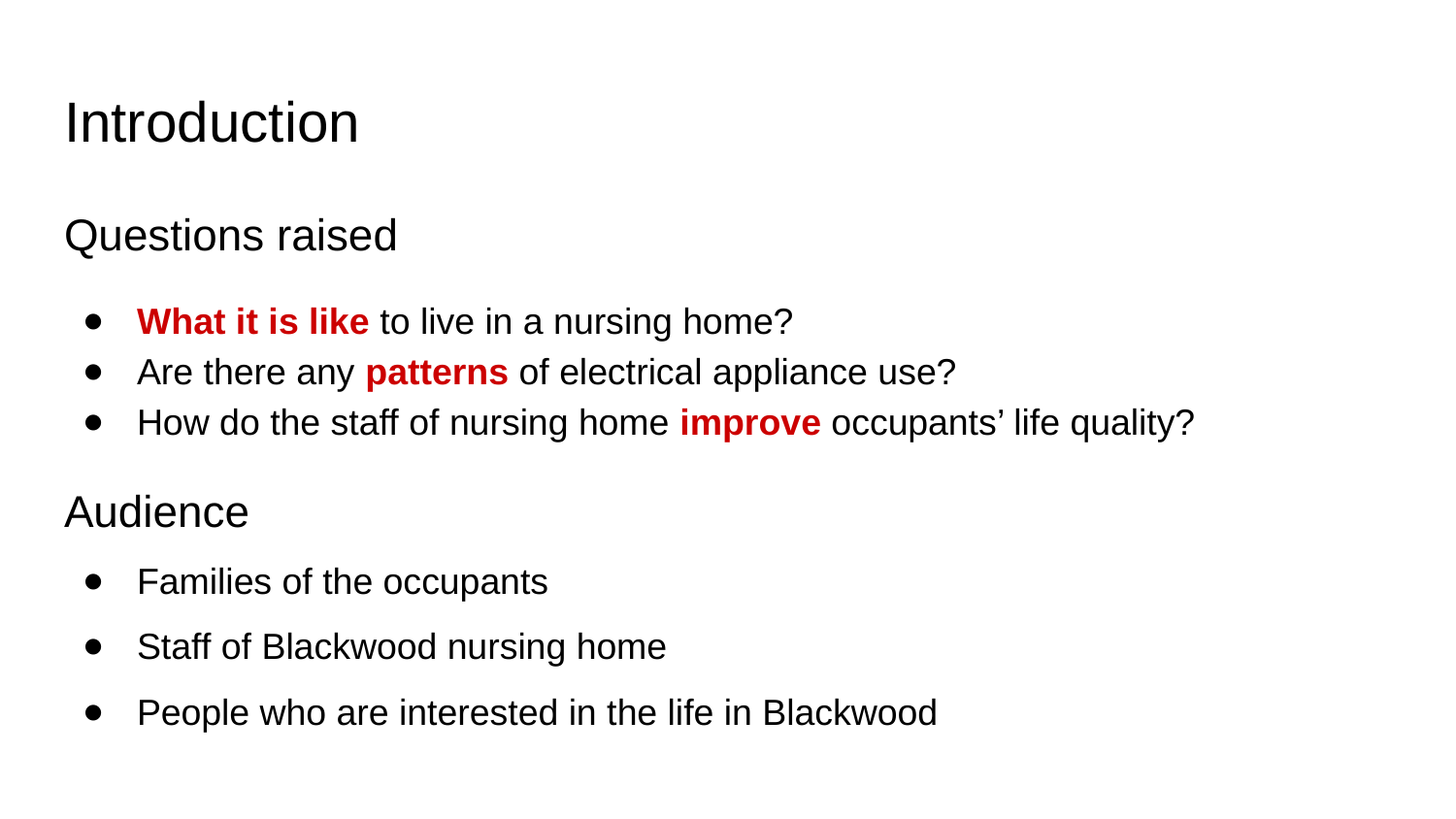

# Introduction
Questions raised
What it is like to live in a nursing home?
Are there any patterns of electrical appliance use?
How do the staff of nursing home improve occupants’ life quality?
Audience
Families of the occupants
Staff of Blackwood nursing home
People who are interested in the life in Blackwood